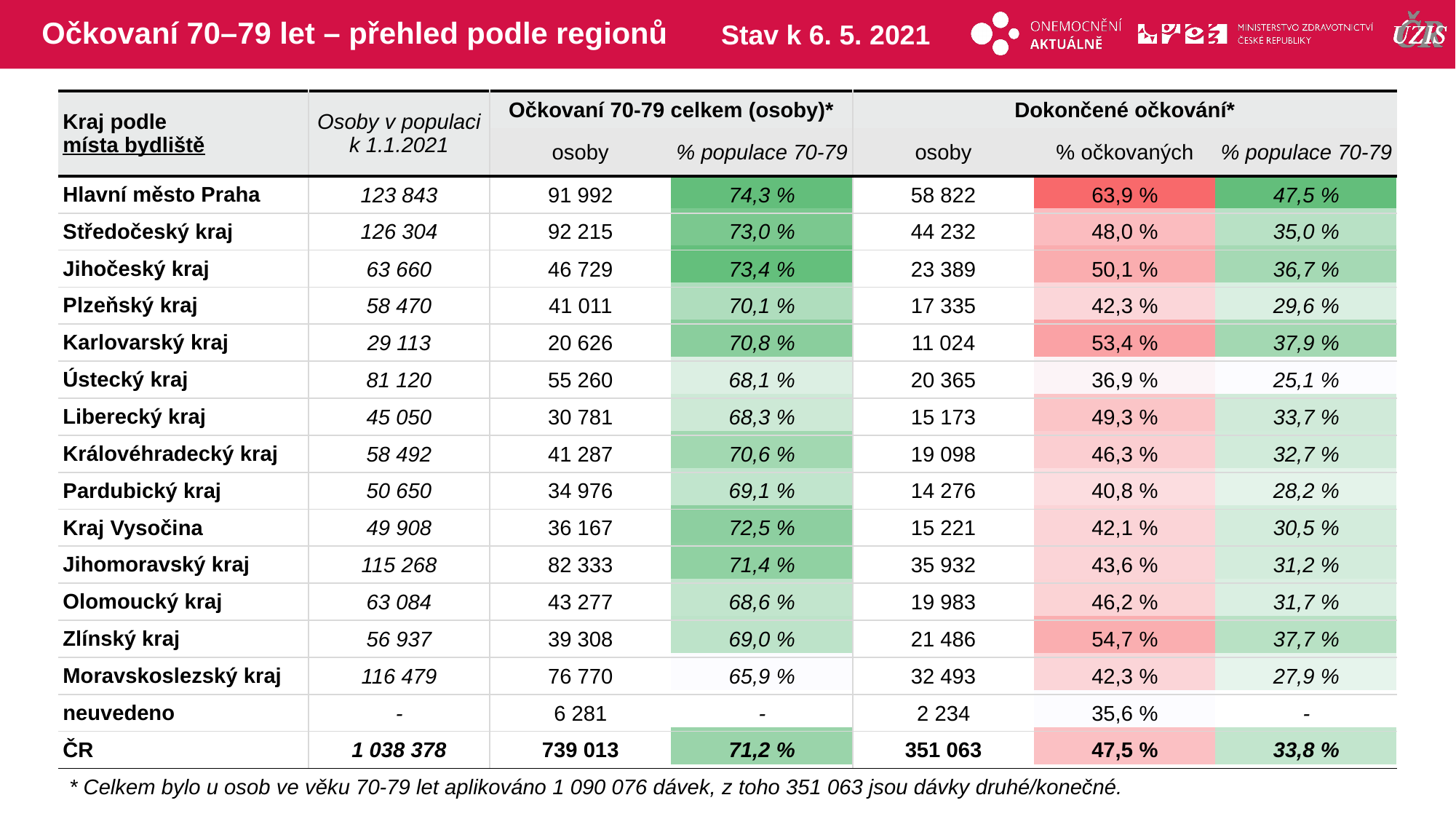

# Očkovaní 70–79 let – přehled podle regionů
Stav k 6. 5. 2021
| Kraj podle místa bydliště | Osoby v populaci k 1.1.2021 | Očkovaní 70-79 celkem (osoby)\* |  | Dokončené očkování\* |  |  |
| --- | --- | --- | --- | --- | --- | --- |
|  |  | osoby | % populace 70-79 | osoby | % očkovaných | % populace 70-79 |
| Hlavní město Praha | 123 843 | 91 992 | 74,3 % | 58 822 | 63,9 % | 47,5 % |
| Středočeský kraj | 126 304 | 92 215 | 73,0 % | 44 232 | 48,0 % | 35,0 % |
| Jihočeský kraj | 63 660 | 46 729 | 73,4 % | 23 389 | 50,1 % | 36,7 % |
| Plzeňský kraj | 58 470 | 41 011 | 70,1 % | 17 335 | 42,3 % | 29,6 % |
| Karlovarský kraj | 29 113 | 20 626 | 70,8 % | 11 024 | 53,4 % | 37,9 % |
| Ústecký kraj | 81 120 | 55 260 | 68,1 % | 20 365 | 36,9 % | 25,1 % |
| Liberecký kraj | 45 050 | 30 781 | 68,3 % | 15 173 | 49,3 % | 33,7 % |
| Královéhradecký kraj | 58 492 | 41 287 | 70,6 % | 19 098 | 46,3 % | 32,7 % |
| Pardubický kraj | 50 650 | 34 976 | 69,1 % | 14 276 | 40,8 % | 28,2 % |
| Kraj Vysočina | 49 908 | 36 167 | 72,5 % | 15 221 | 42,1 % | 30,5 % |
| Jihomoravský kraj | 115 268 | 82 333 | 71,4 % | 35 932 | 43,6 % | 31,2 % |
| Olomoucký kraj | 63 084 | 43 277 | 68,6 % | 19 983 | 46,2 % | 31,7 % |
| Zlínský kraj | 56 937 | 39 308 | 69,0 % | 21 486 | 54,7 % | 37,7 % |
| Moravskoslezský kraj | 116 479 | 76 770 | 65,9 % | 32 493 | 42,3 % | 27,9 % |
| neuvedeno | - | 6 281 | - | 2 234 | 35,6 % | - |
| ČR | 1 038 378 | 739 013 | 71,2 % | 351 063 | 47,5 % | 33,8 % |
|  |  |  |  |  |  |
| --- | --- | --- | --- | --- | --- |
|  |  |  |  |  |  |
|  |  |  |  |  |  |
|  |  |  |  |  |  |
|  |  |  |  |  |  |
|  |  |  |  |  |  |
|  |  |  |  |  |  |
|  |  |  |  |  |  |
|  |  |  |  |  |  |
|  |  |  |  |  |  |
|  |  |  |  |  |  |
|  |  |  |  |  |  |
|  |  |  |  |  |  |
|  |  |  |  |  |  |
|  |  |  |  |  |  |
|  |  |  |  |  |  |
* Celkem bylo u osob ve věku 70-79 let aplikováno 1 090 076 dávek, z toho 351 063 jsou dávky druhé/konečné.